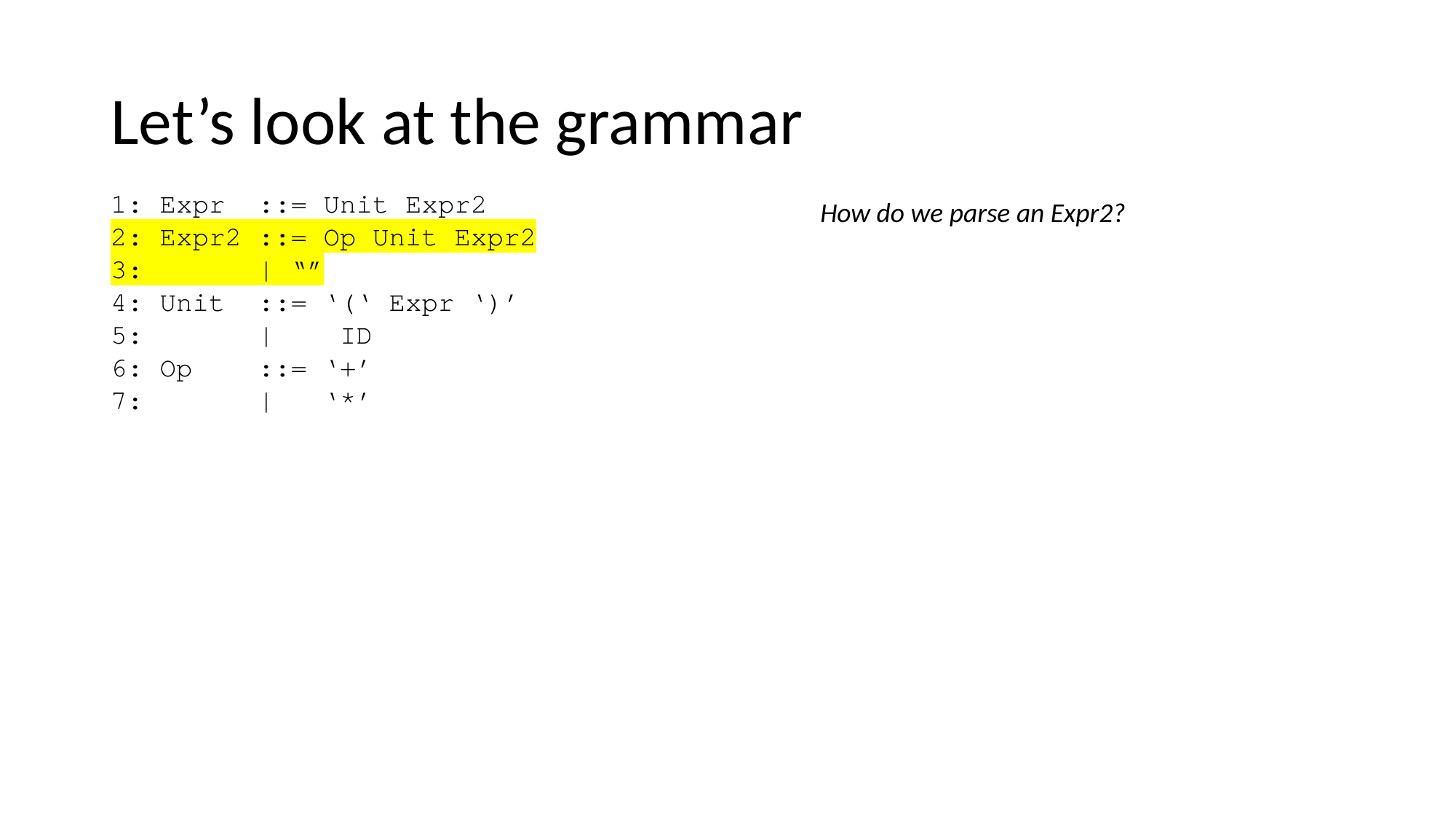

# Let’s look at the grammar
1: Expr  ::= Unit Expr2
2: Expr2 ::= Op Unit Expr2
3:       | “”
4: Unit  ::= ‘(‘ Expr ‘)’
5:       |    ID
6: Op    ::= ‘+’
7:       |   ‘*’
How do we parse an Expr2?